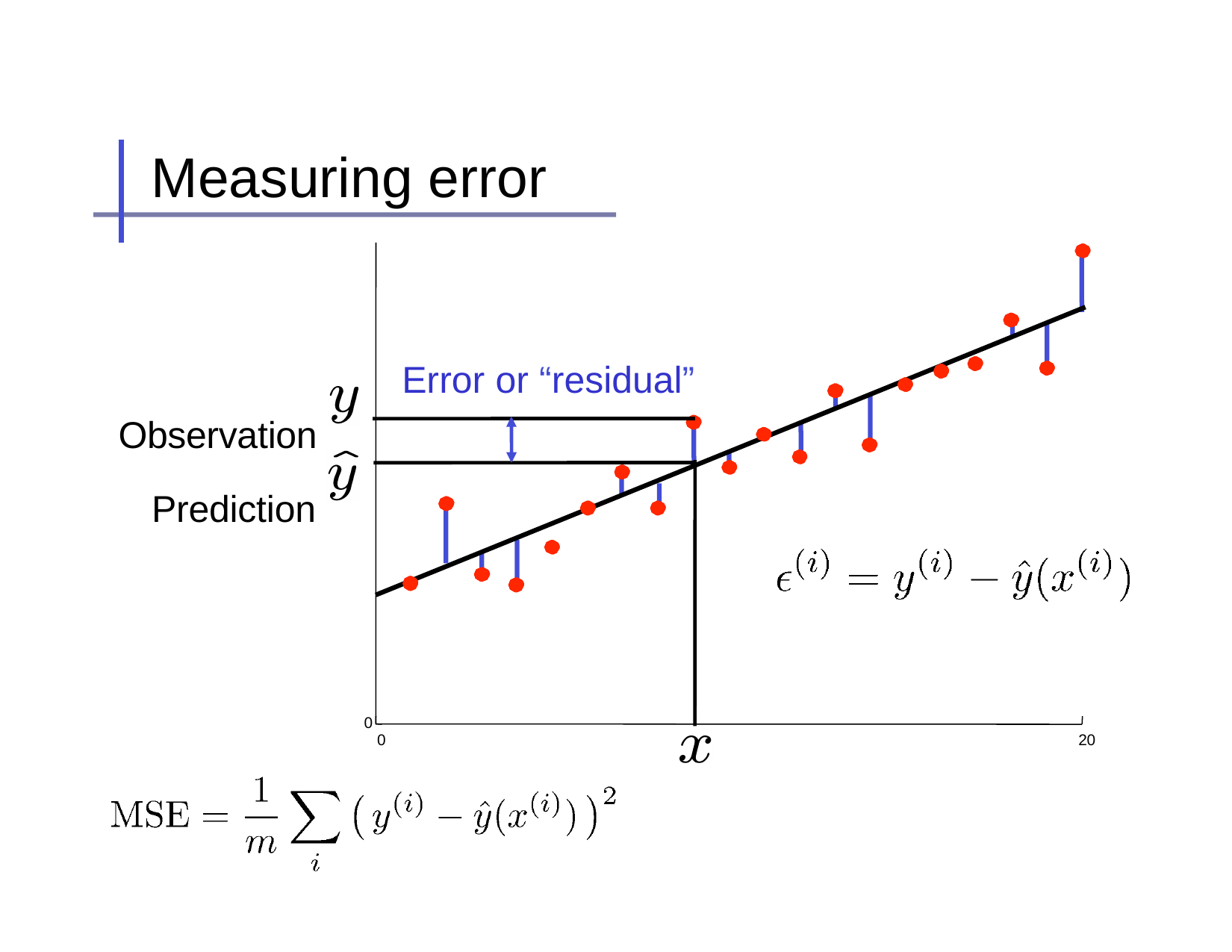

# Measuring error

Error or “residual”

Observation Prediction

0

0
20